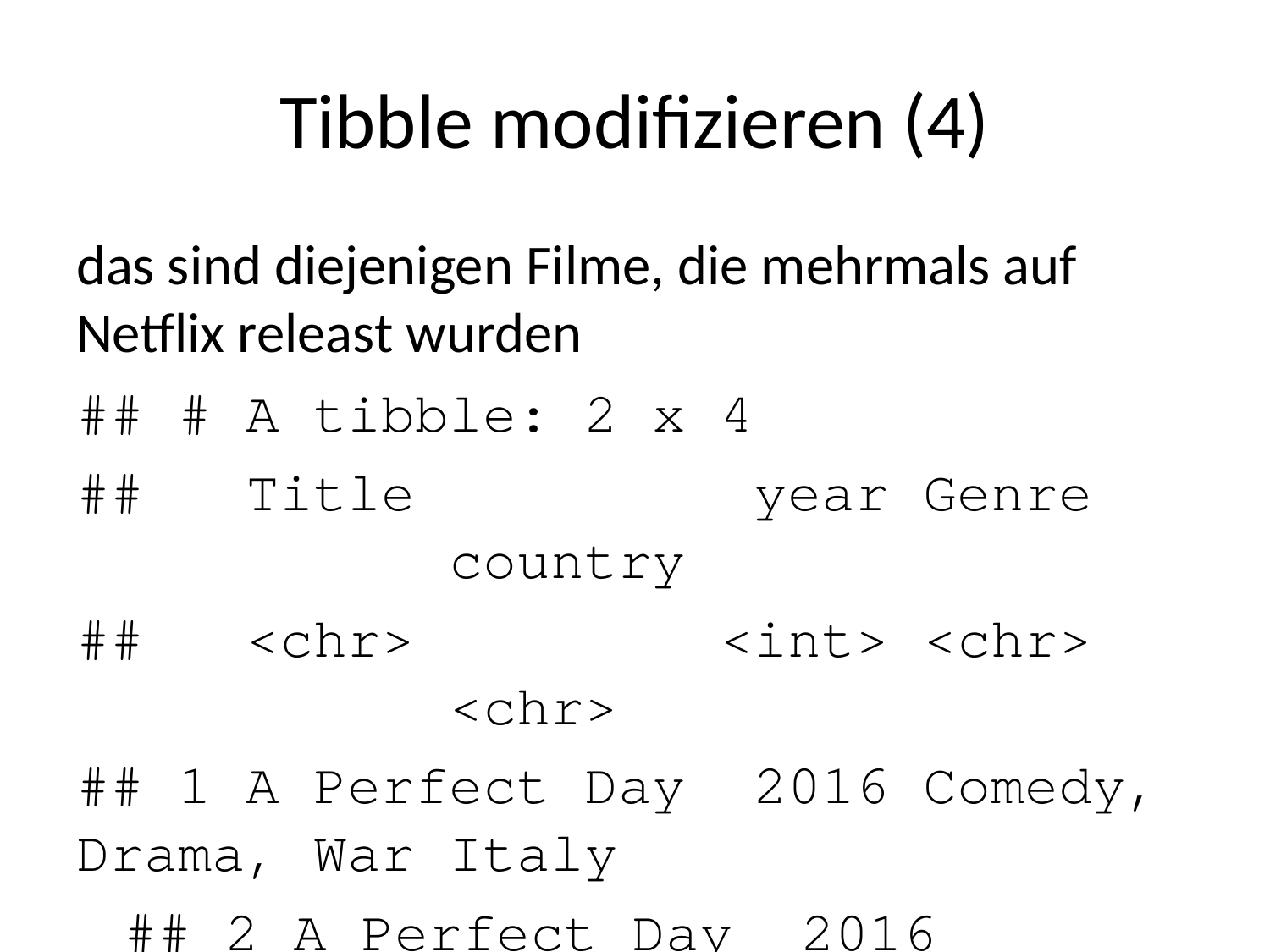

# Tibble modifizieren (4)
das sind diejenigen Filme, die mehrmals auf Netflix releast wurden
## # A tibble: 2 x 4
##   Title          year Genre              country
##   <chr>         <int> <chr>              <chr>
## 1 A Perfect Day  2016 Comedy, Drama, War Italy
## 2 A Perfect Day  2016 Comedy, Drama, War Romania,Poland
Lösung:
data %>%
  filter(Title == "A Perfect Day") %>%
  select(Title, year, country)%>%
  separate_rows(country, sep = ",")%>%
  distinct(.keep_all = TRUE)
## # A tibble: 3 x 3
##   Title          year country
##   <chr>         <int> <chr>
## 1 A Perfect Day  2016 Italy
## 2 A Perfect Day  2016 Romania
## 3 A Perfect Day  2016 Poland